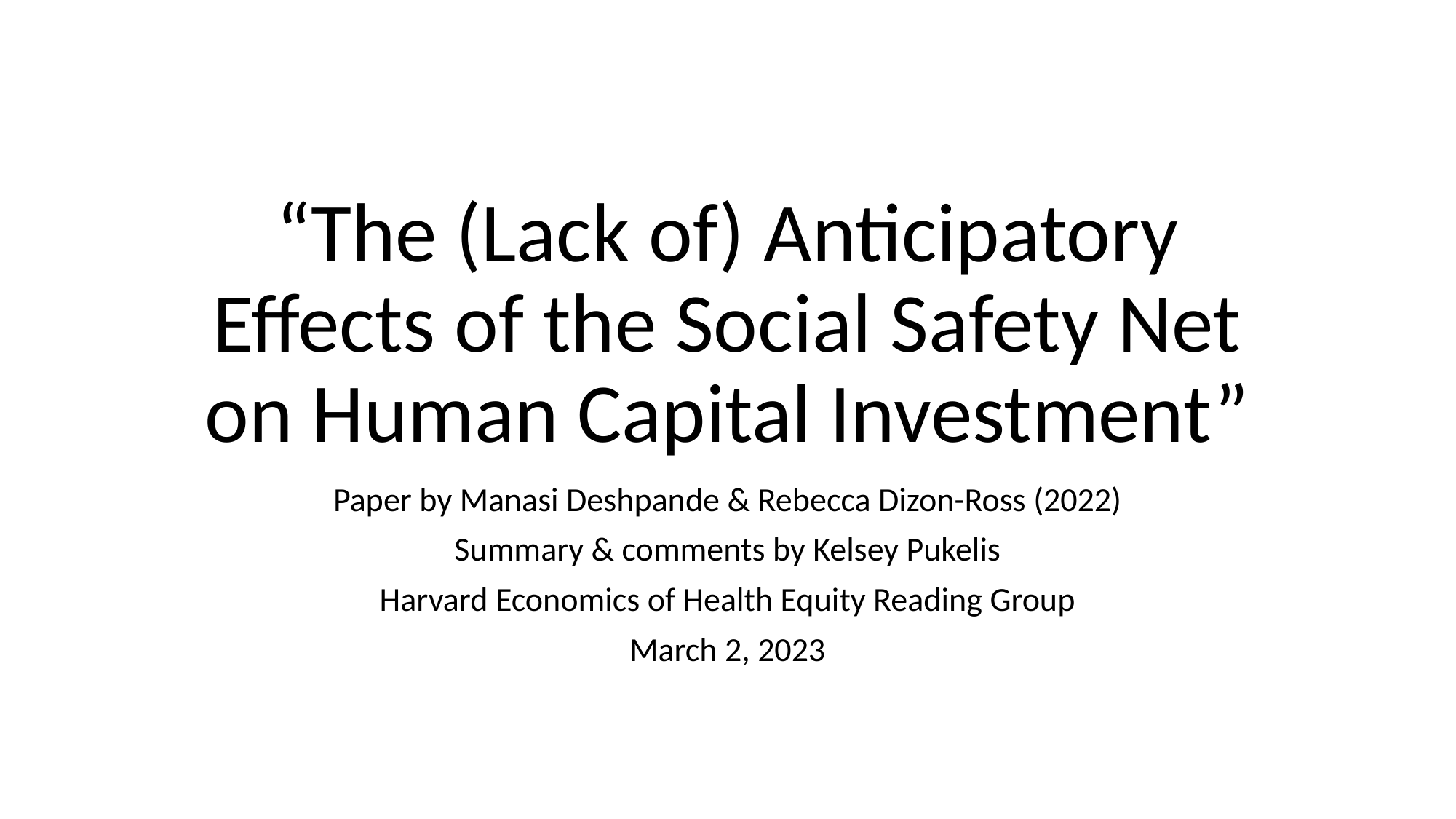

# “The (Lack of) Anticipatory Effects of the Social Safety Net on Human Capital Investment”
Paper by Manasi Deshpande & Rebecca Dizon-Ross (2022)
Summary & comments by Kelsey Pukelis
Harvard Economics of Health Equity Reading Group
March 2, 2023